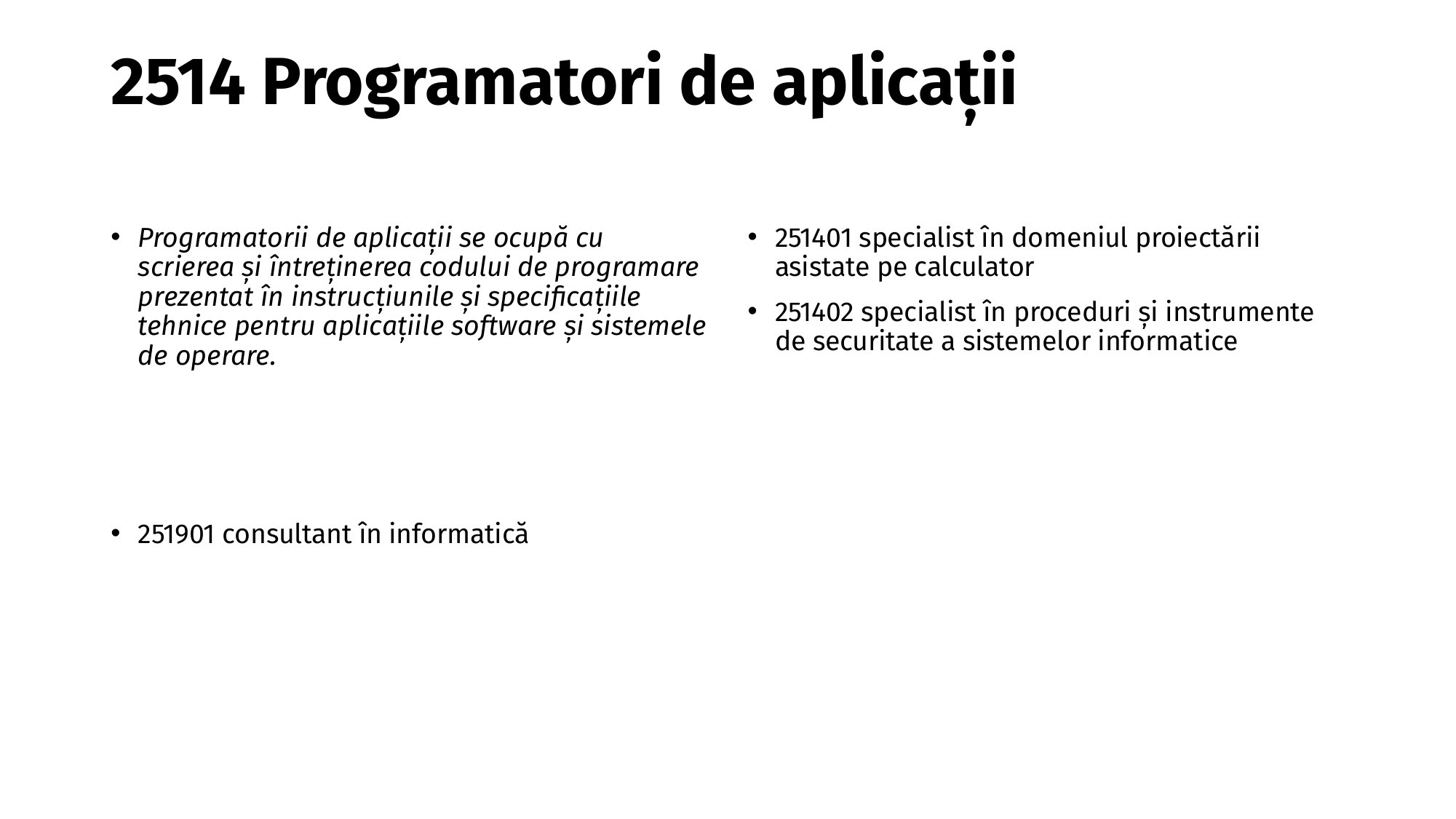

# 2514 Programatori de aplicaţii
Programatorii de aplicaţii se ocupă cu scrierea şi întreţinerea codului de programare prezentat în instrucţiunile şi specificaţiile tehnice pentru aplicaţiile software şi sistemele de operare.

251901 consultant în informatică
251401 specialist în domeniul proiectării asistate pe calculator
251402 specialist în proceduri şi instrumente de securitate a sistemelor informatice